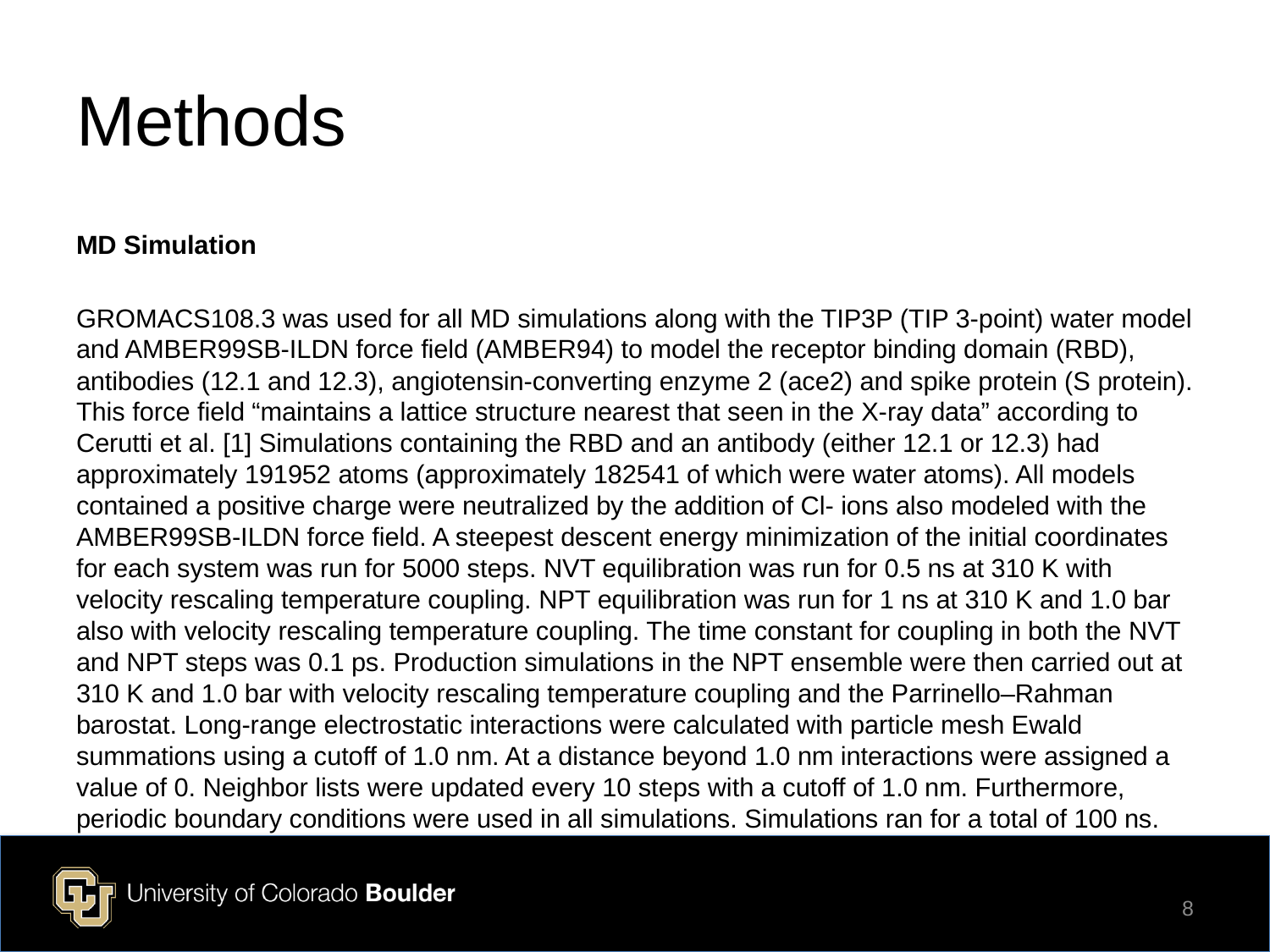

# Methods
MD Simulation

GROMACS108.3 was used for all MD simulations along with the TIP3P (TIP 3-point) water model and AMBER99SB-ILDN force field (AMBER94) to model the receptor binding domain (RBD), antibodies (12.1 and 12.3), angiotensin-converting enzyme 2 (ace2) and spike protein (S protein). This force field “maintains a lattice structure nearest that seen in the X-ray data” according to Cerutti et al. [1] Simulations containing the RBD and an antibody (either 12.1 or 12.3) had approximately 191952 atoms (approximately 182541 of which were water atoms). All models contained a positive charge were neutralized by the addition of Cl- ions also modeled with the AMBER99SB-ILDN force field. A steepest descent energy minimization of the initial coordinates for each system was run for 5000 steps. NVT equilibration was run for 0.5 ns at 310 K with velocity rescaling temperature coupling. NPT equilibration was run for 1 ns at 310 K and 1.0 bar also with velocity rescaling temperature coupling. The time constant for coupling in both the NVT and NPT steps was 0.1 ps. Production simulations in the NPT ensemble were then carried out at 310 K and 1.0 bar with velocity rescaling temperature coupling and the Parrinello–Rahman barostat. Long-range electrostatic interactions were calculated with particle mesh Ewald summations using a cutoff of 1.0 nm. At a distance beyond 1.0 nm interactions were assigned a value of 0. Neighbor lists were updated every 10 steps with a cutoff of 1.0 nm. Furthermore, periodic boundary conditions were used in all simulations. Simulations ran for a total of 100 ns.
8